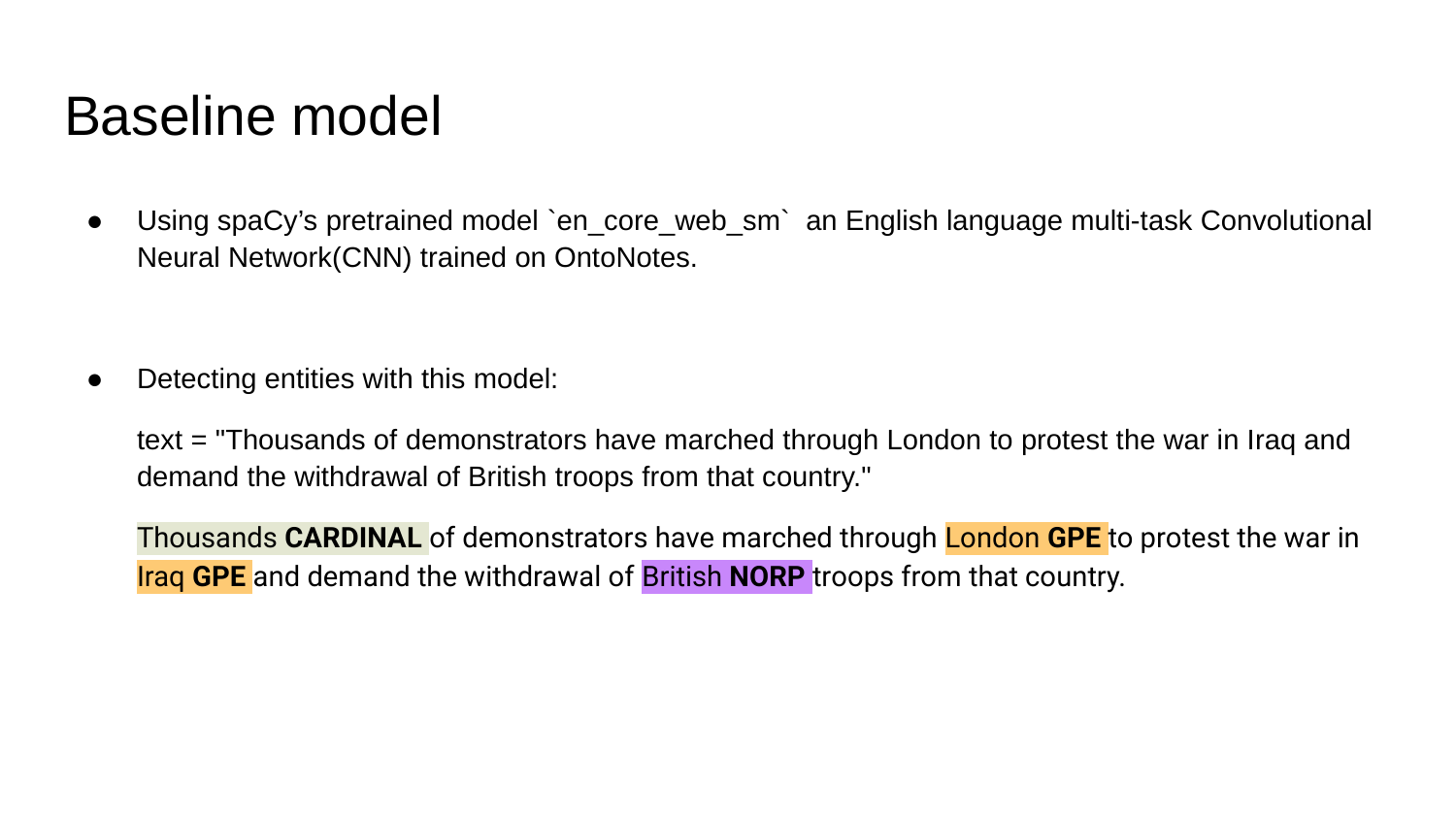

# Baseline model
Using spaCy’s pretrained model `en_core_web_sm`  an English language multi-task Convolutional Neural Network(CNN) trained on OntoNotes.

Detecting entities with this model:
text = "Thousands of demonstrators have marched through London to protest the war in Iraq and demand the withdrawal of British troops from that country."
Thousands CARDINAL of demonstrators have marched through London GPE to protest the war in Iraq GPE and demand the withdrawal of British NORP troops from that country.